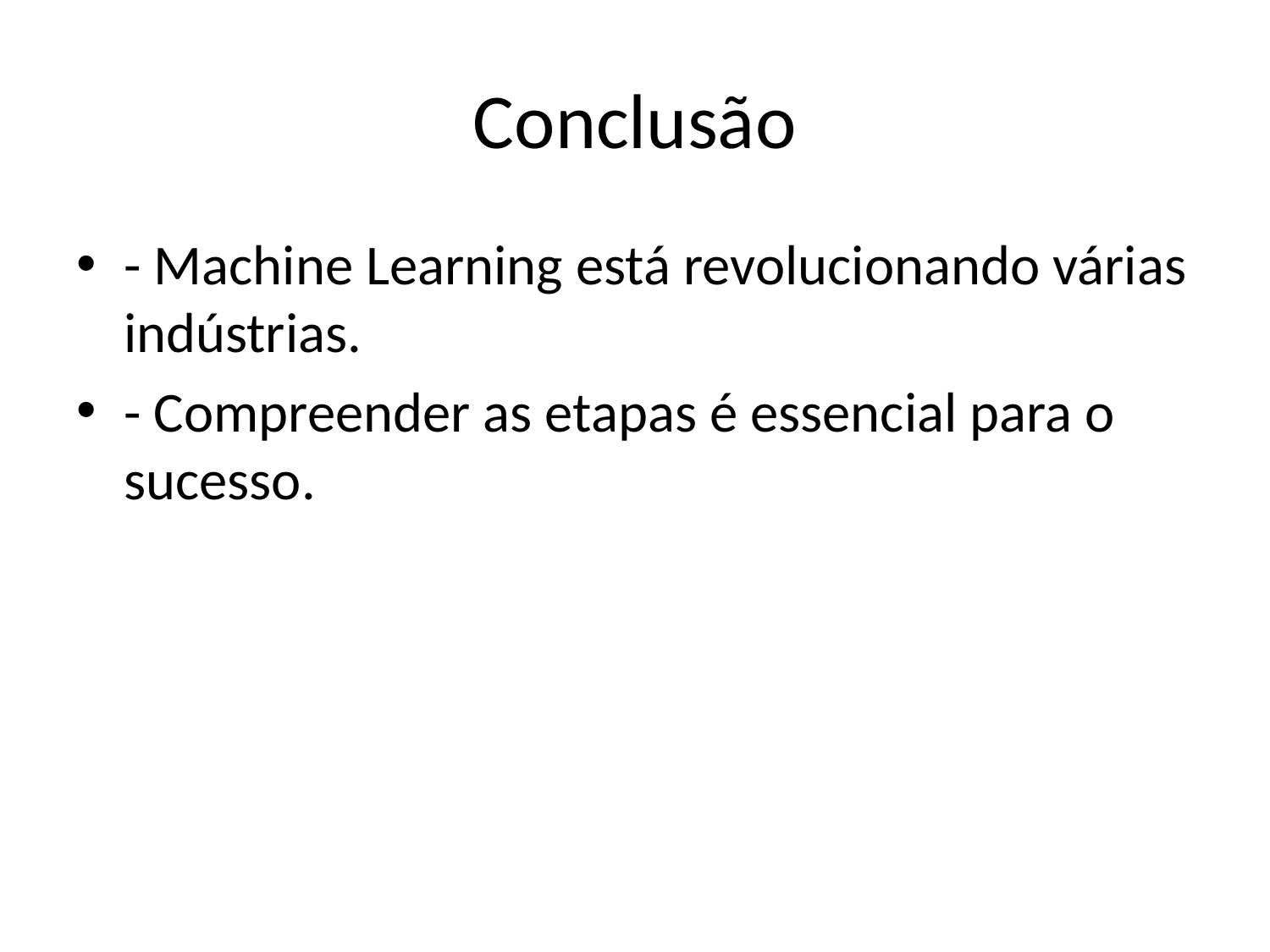

# Conclusão
- Machine Learning está revolucionando várias indústrias.
- Compreender as etapas é essencial para o sucesso.